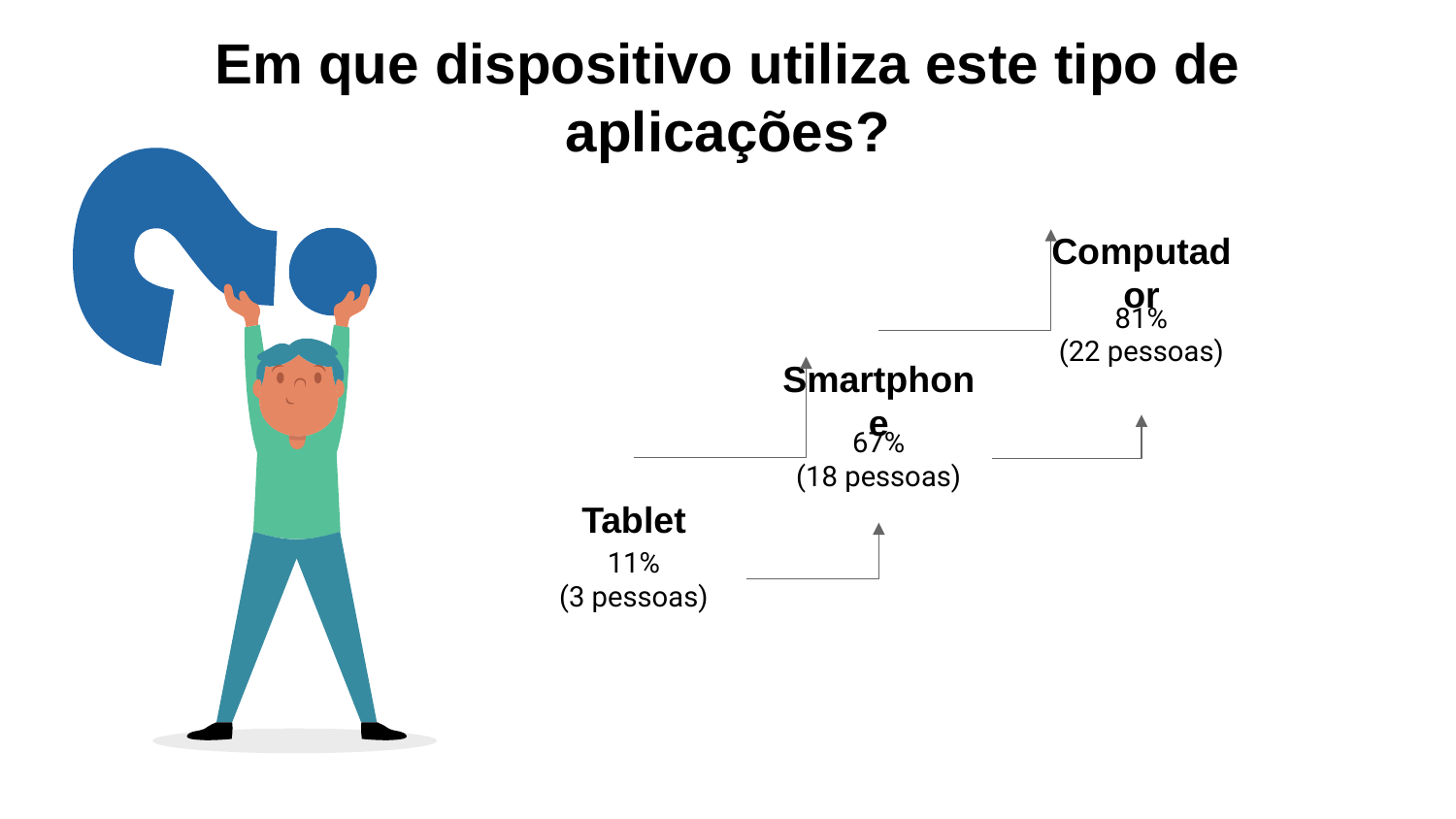

# Em que dispositivo utiliza este tipo de aplicações?

Computador
81%
(22 pessoas)

Smartphone
67%
(18 pessoas)
Tablet
11%
(3 pessoas)